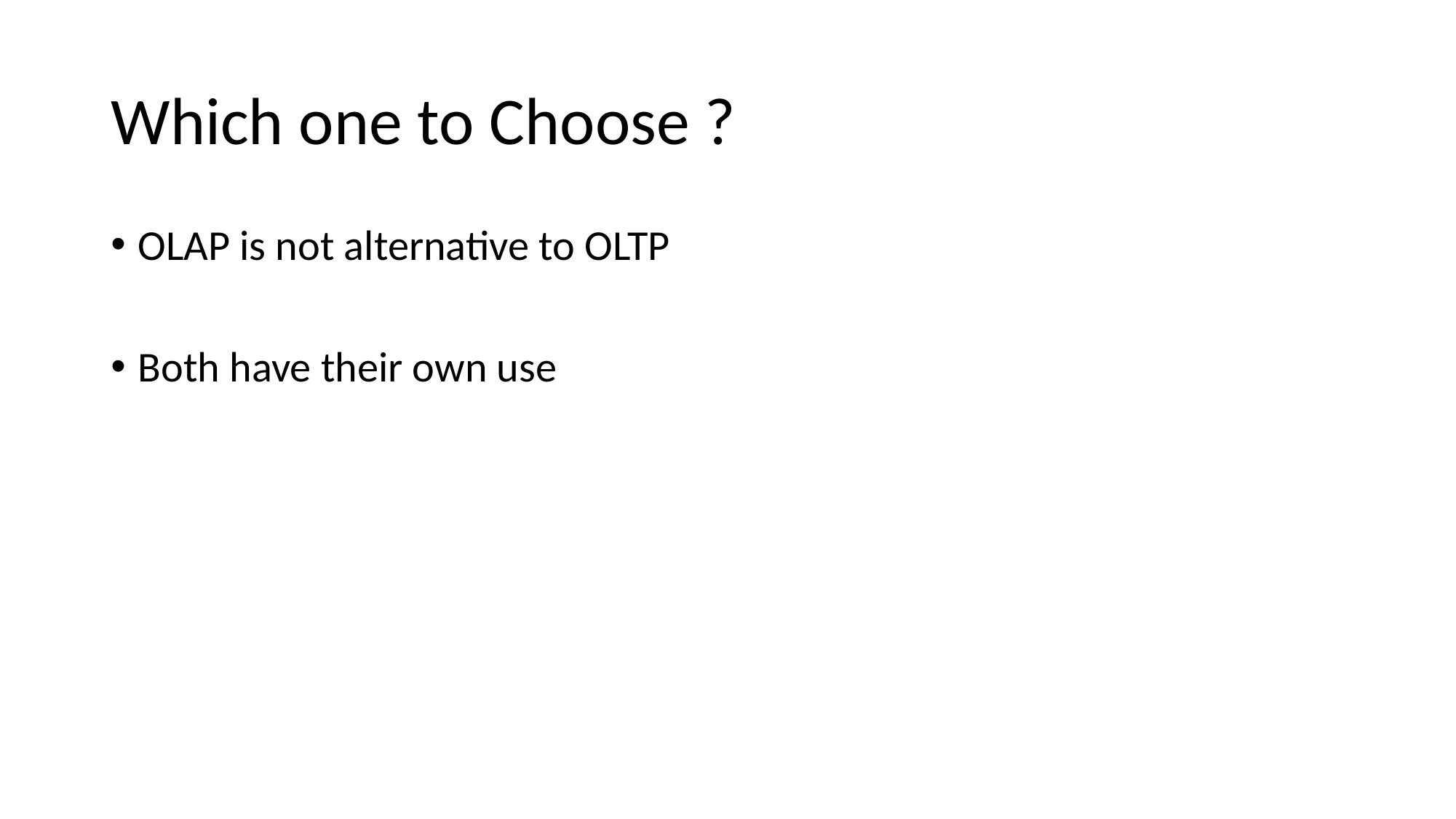

# Which one to Choose ?
OLAP is not alternative to OLTP

Both have their own use